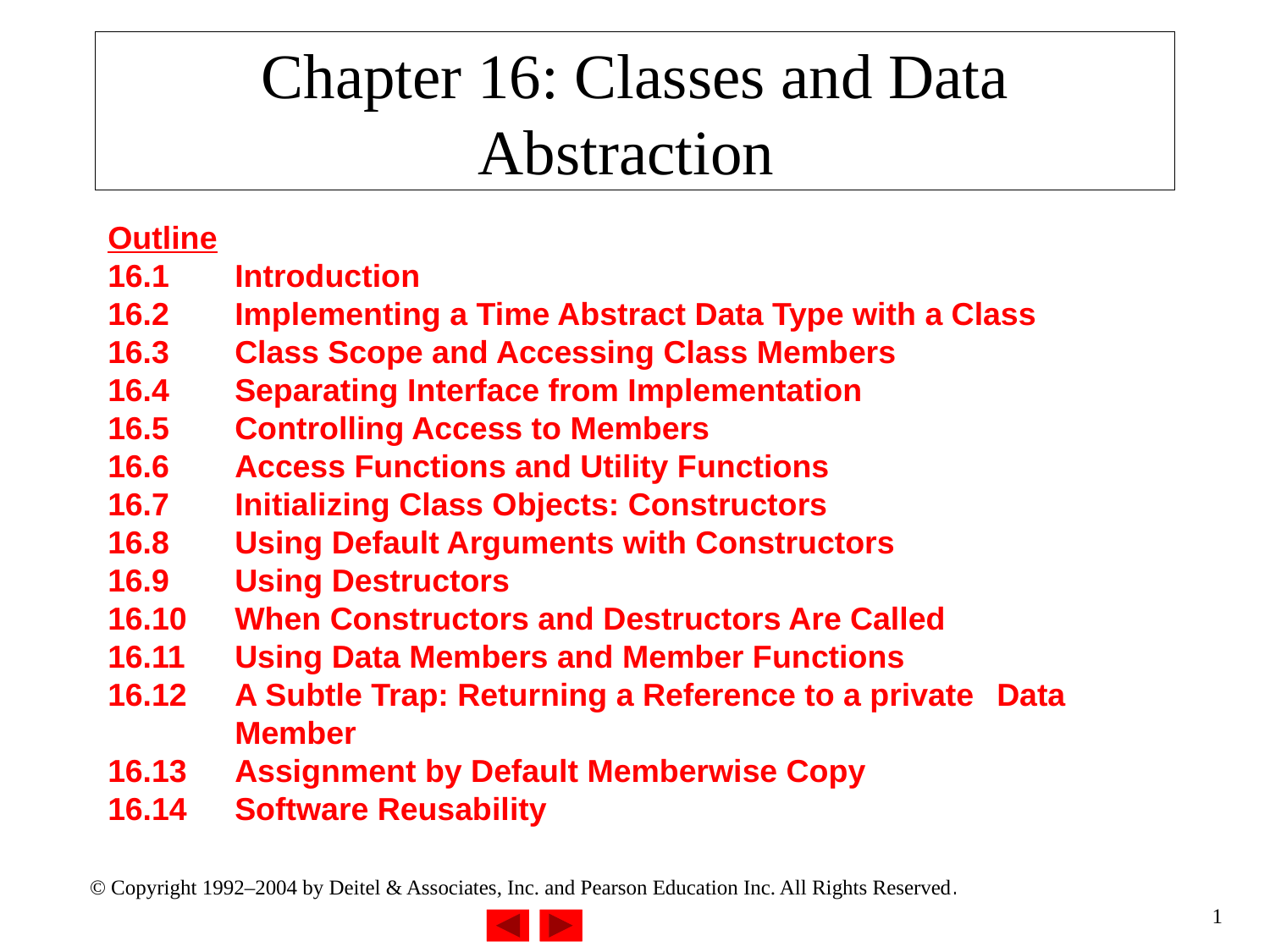

# Chapter 16: Classes and Data Abstraction
Outline
16.1	Introduction
16.2	Implementing a Time Abstract Data Type with a Class
16.3	Class Scope and Accessing Class Members
16.4	Separating Interface from Implementation
16.5	Controlling Access to Members
16.6	Access Functions and Utility Functions
16.7	Initializing Class Objects: Constructors
16.8	Using Default Arguments with Constructors
16.9	Using Destructors
16.10	When Constructors and Destructors Are Called
16.11	Using Data Members and Member Functions
16.12	A Subtle Trap: Returning a Reference to a private 	Data 	Member
16.13	Assignment by Default Memberwise Copy
16.14	Software Reusability